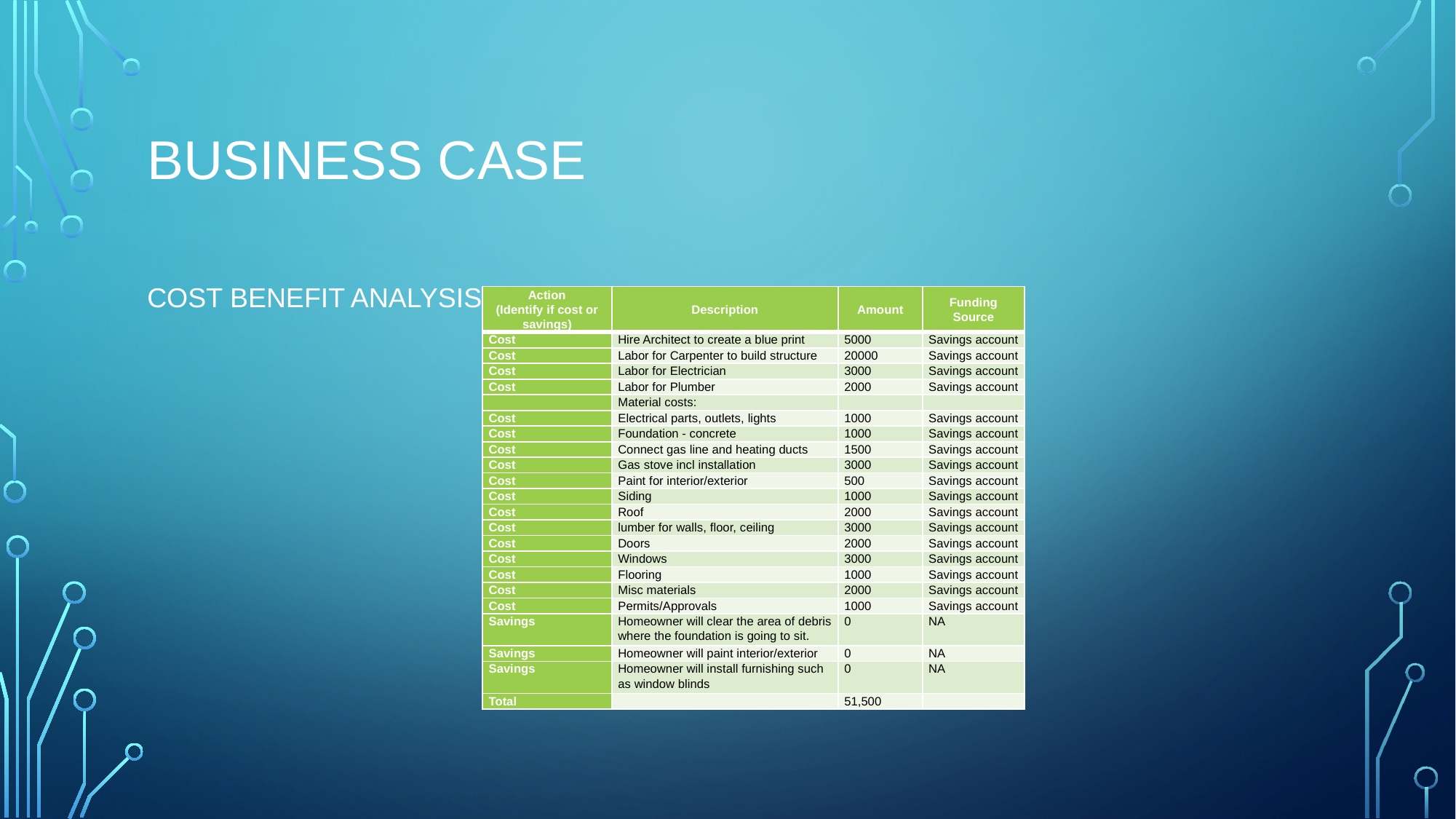

# Business case
COST BENEFIT ANALYSIS

| Action (Identify if cost or savings) | Description | Amount | Funding Source |
| --- | --- | --- | --- |
| Cost | Hire Architect to create a blue print | 5000 | Savings account |
| Cost | Labor for Carpenter to build structure | 20000 | Savings account |
| Cost | Labor for Electrician | 3000 | Savings account |
| Cost | Labor for Plumber | 2000 | Savings account |
|  | Material costs: |  |  |
| Cost | Electrical parts, outlets, lights | 1000 | Savings account |
| Cost | Foundation - concrete | 1000 | Savings account |
| Cost | Connect gas line and heating ducts | 1500 | Savings account |
| Cost | Gas stove incl installation | 3000 | Savings account |
| Cost | Paint for interior/exterior | 500 | Savings account |
| Cost | Siding | 1000 | Savings account |
| Cost | Roof | 2000 | Savings account |
| Cost | lumber for walls, floor, ceiling | 3000 | Savings account |
| Cost | Doors | 2000 | Savings account |
| Cost | Windows | 3000 | Savings account |
| Cost | Flooring | 1000 | Savings account |
| Cost | Misc materials | 2000 | Savings account |
| Cost | Permits/Approvals | 1000 | Savings account |
| Savings | Homeowner will clear the area of debris where the foundation is going to sit. | 0 | NA |
| Savings | Homeowner will paint interior/exterior | 0 | NA |
| Savings | Homeowner will install furnishing such as window blinds | 0 | NA |
| Total |  | 51,500 |  |